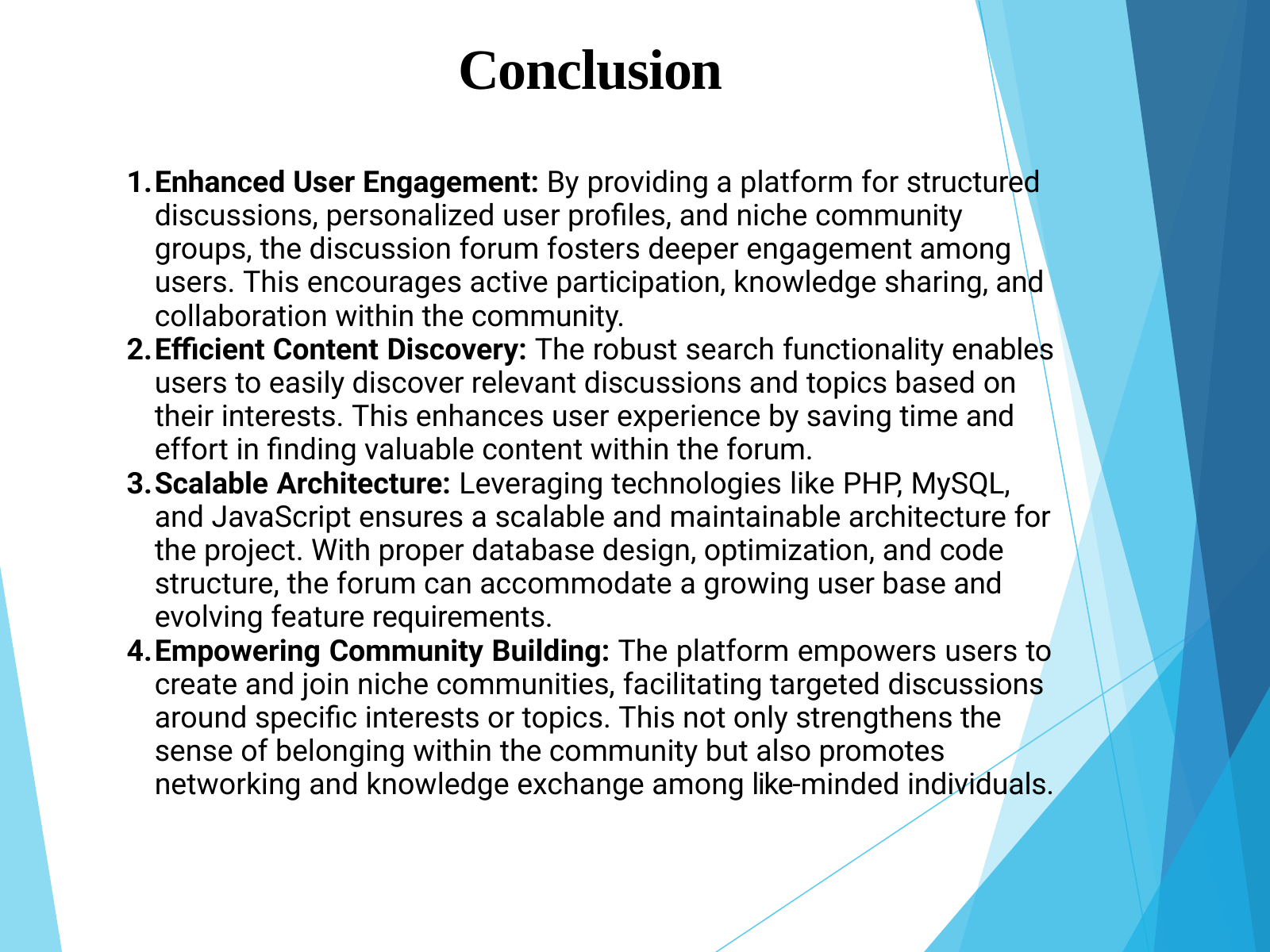

# Conclusion
Enhanced User Engagement: By providing a platform for structured discussions, personalized user profiles, and niche community groups, the discussion forum fosters deeper engagement among users. This encourages active participation, knowledge sharing, and collaboration within the community.
Efficient Content Discovery: The robust search functionality enables users to easily discover relevant discussions and topics based on their interests. This enhances user experience by saving time and effort in finding valuable content within the forum.
Scalable Architecture: Leveraging technologies like PHP, MySQL, and JavaScript ensures a scalable and maintainable architecture for the project. With proper database design, optimization, and code structure, the forum can accommodate a growing user base and evolving feature requirements.
Empowering Community Building: The platform empowers users to create and join niche communities, facilitating targeted discussions around specific interests or topics. This not only strengthens the sense of belonging within the community but also promotes networking and knowledge exchange among like-minded individuals.